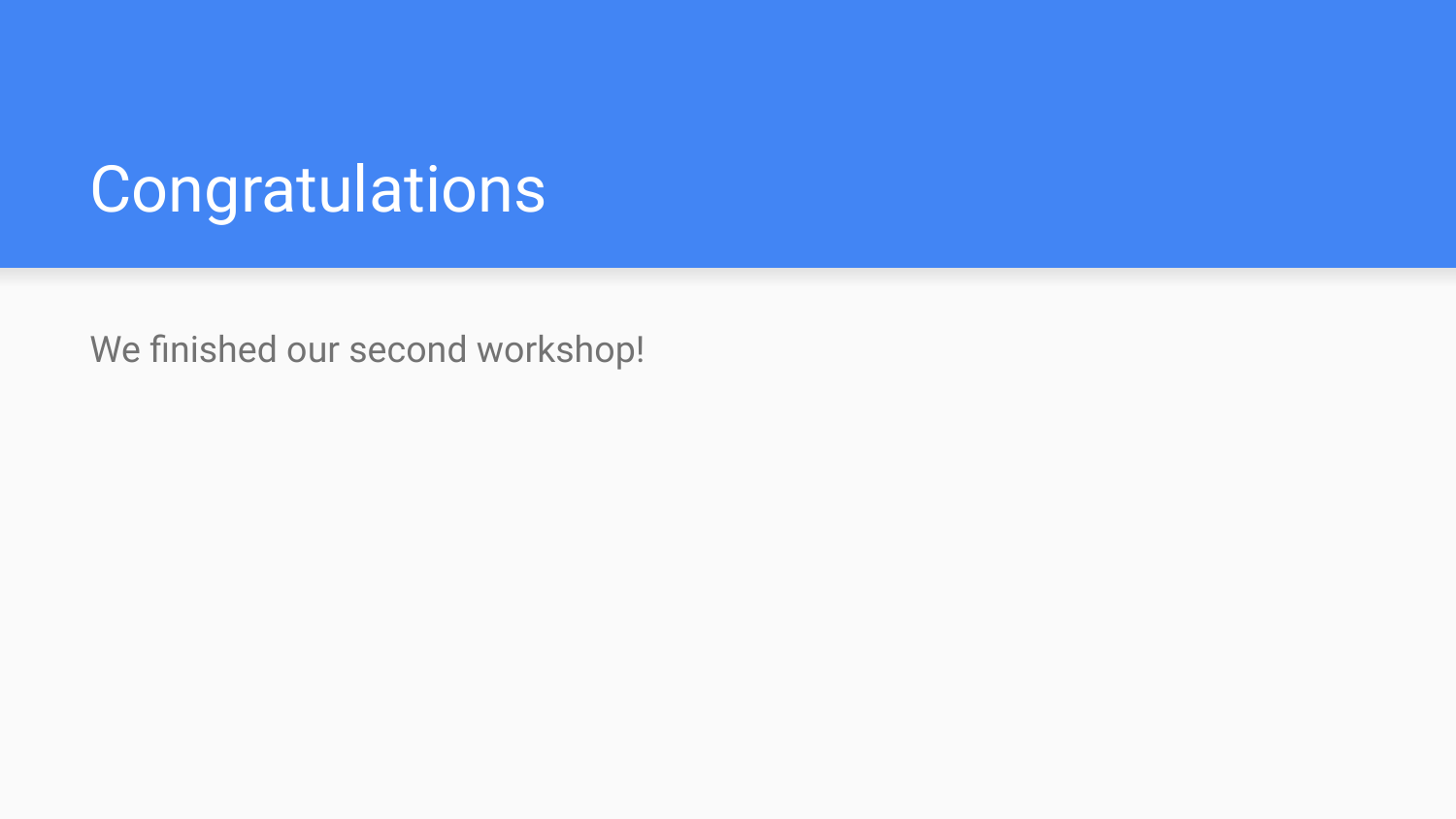

# Congratulations
We finished our second workshop!